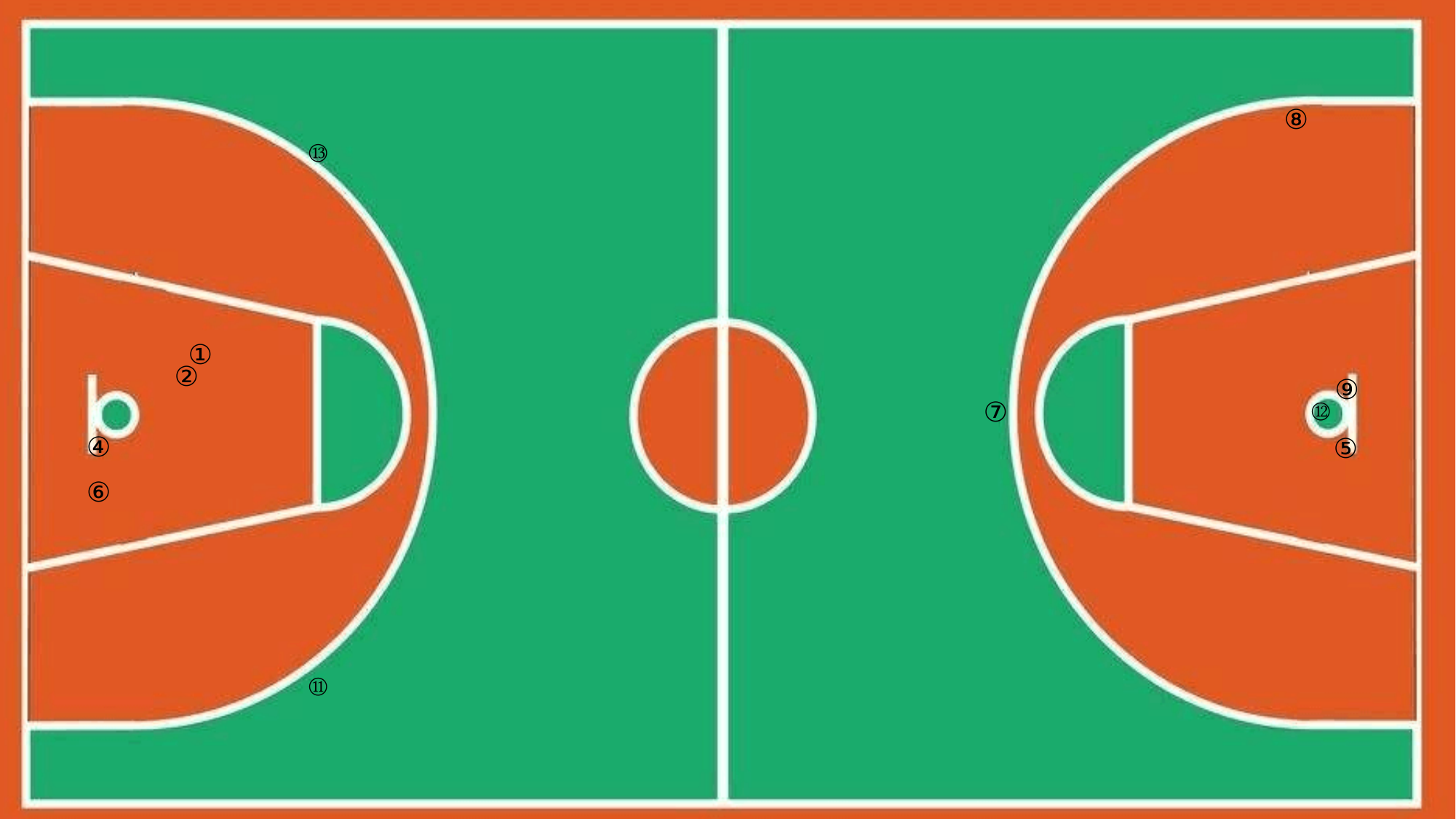

⑧
⑬
①
②
⑨
⑫
⑦
④
⑤
⑥
⑪